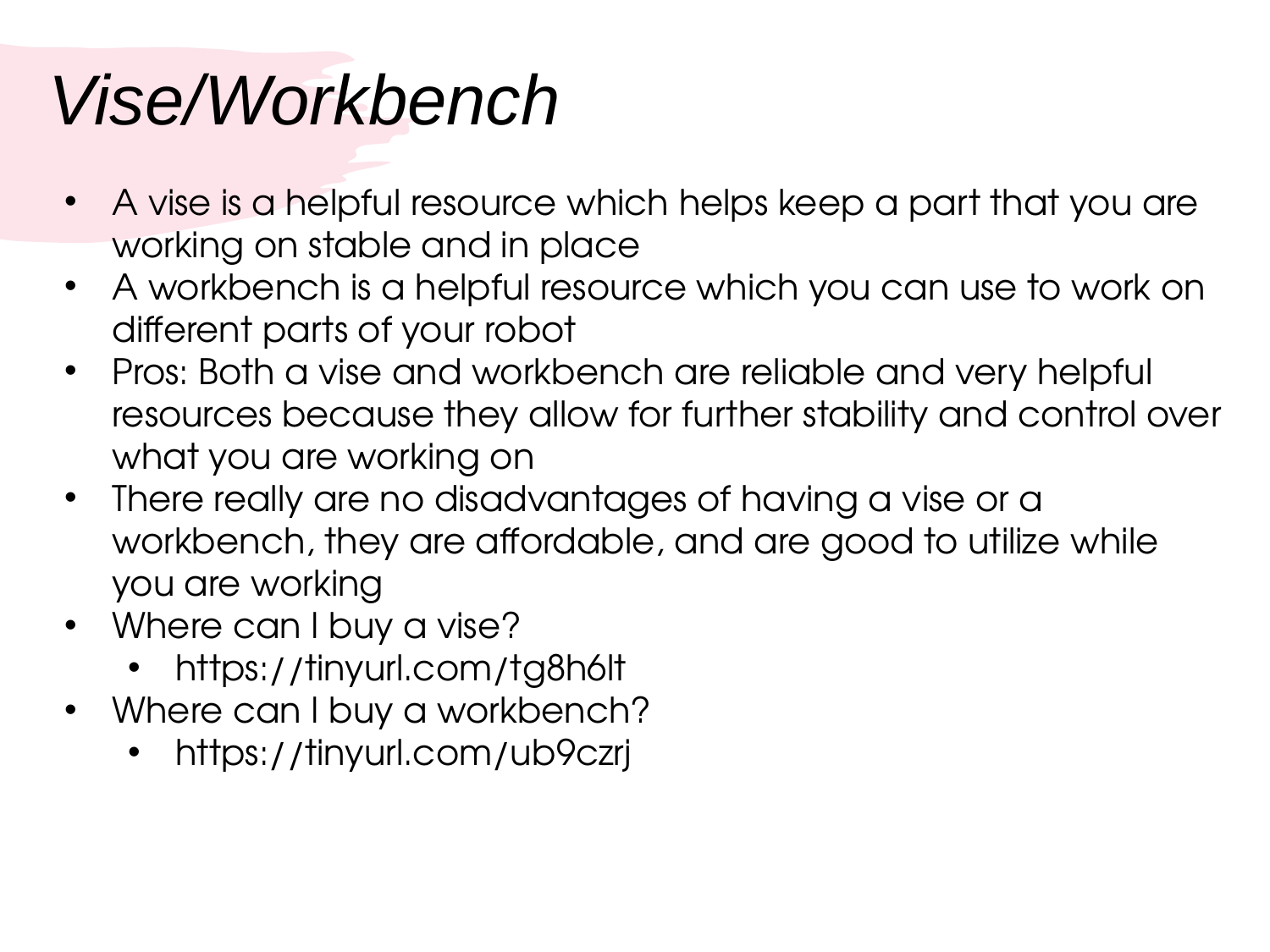

# Vise/Workbench
A vise is a helpful resource which helps keep a part that you are working on stable and in place
A workbench is a helpful resource which you can use to work on different parts of your robot
Pros: Both a vise and workbench are reliable and very helpful resources because they allow for further stability and control over what you are working on
There really are no disadvantages of having a vise or a workbench, they are affordable, and are good to utilize while you are working
Where can I buy a vise?
https://tinyurl.com/tg8h6lt
Where can I buy a workbench?
https://tinyurl.com/ub9czrj